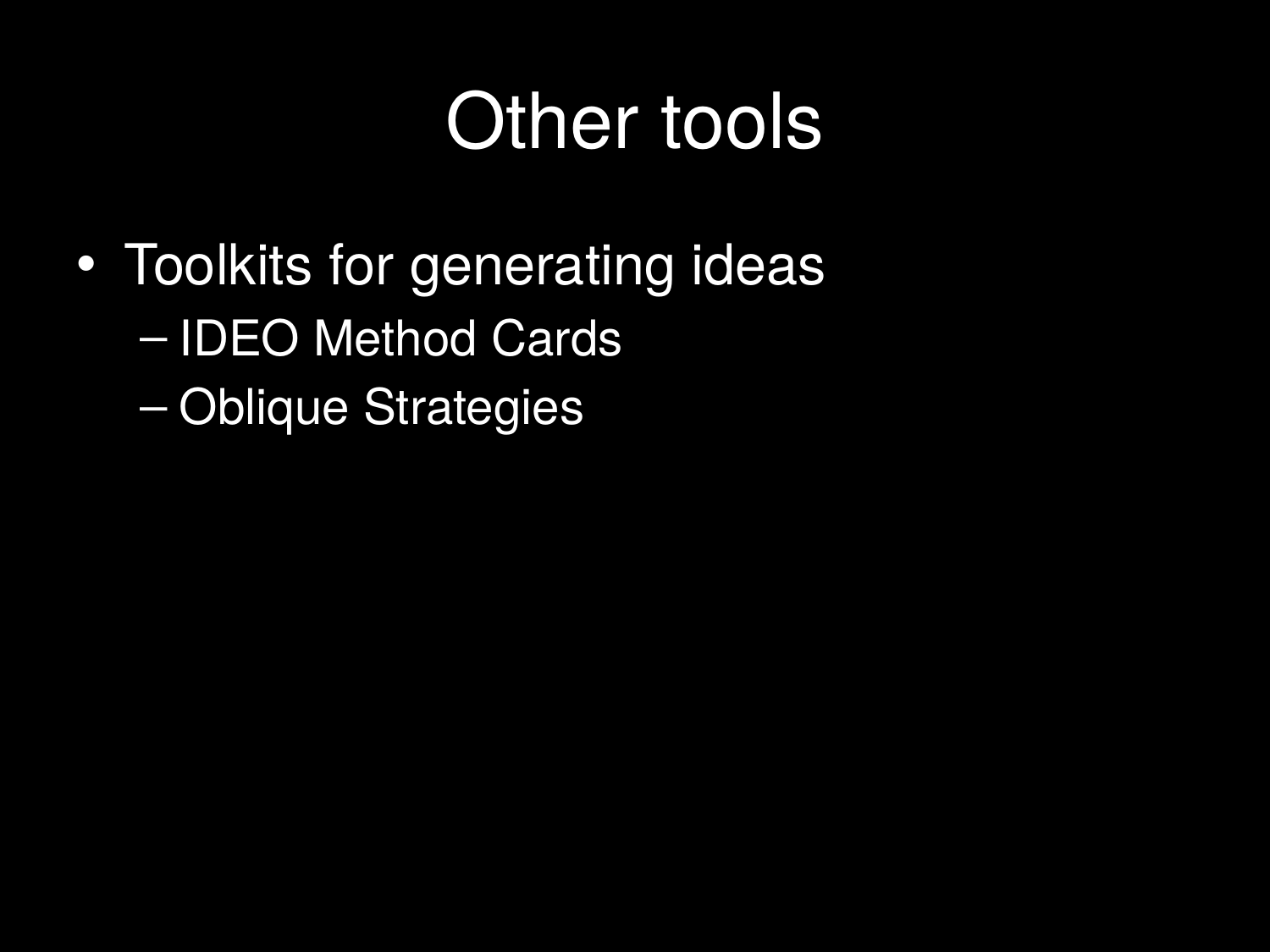

# Other tools
Toolkits for generating ideas
IDEO Method Cards
Oblique Strategies